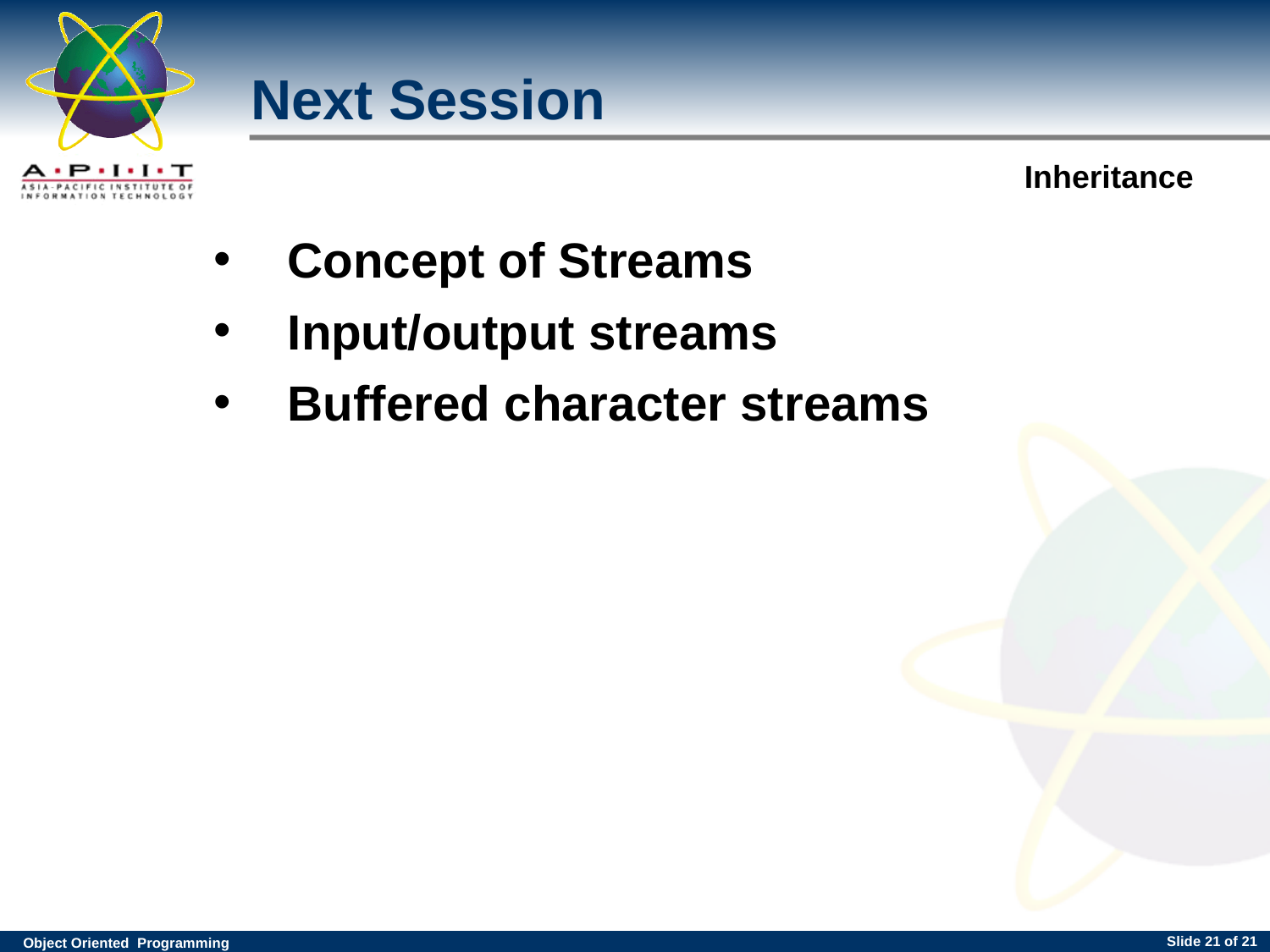

Next Session
Concept of Streams
Input/output streams
Buffered character streams

Slide 21 of 21